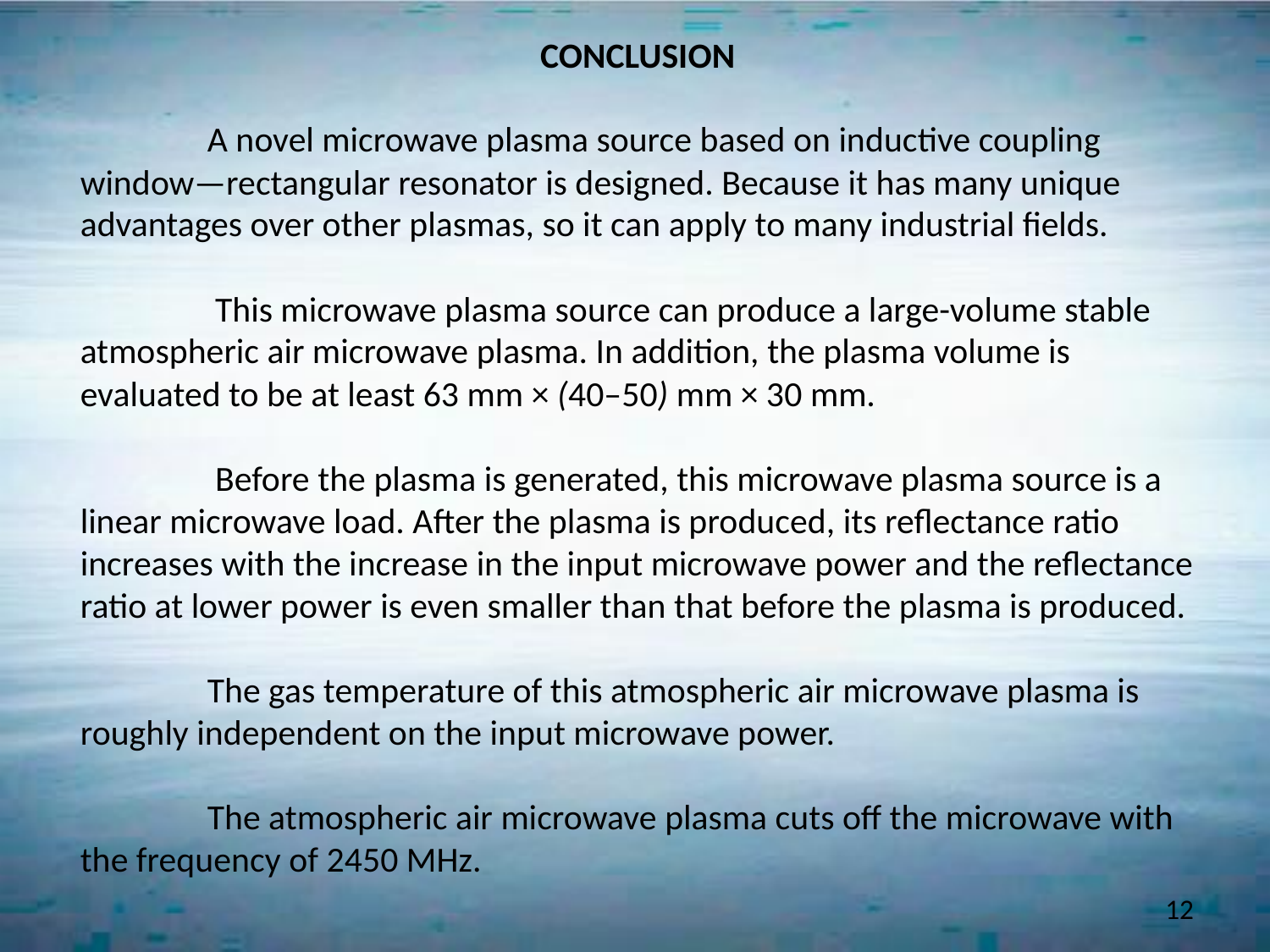

CONCLUSION

	A novel microwave plasma source based on inductive coupling window—rectangular resonator is designed. Because it has many unique advantages over other plasmas, so it can apply to many industrial fields.

	 This microwave plasma source can produce a large-volume stable atmospheric air microwave plasma. In addition, the plasma volume is evaluated to be at least 63 mm × (40–50) mm × 30 mm.

	 Before the plasma is generated, this microwave plasma source is a linear microwave load. After the plasma is produced, its reflectance ratio increases with the increase in the input microwave power and the reflectance ratio at lower power is even smaller than that before the plasma is produced.
	The gas temperature of this atmospheric air microwave plasma is roughly independent on the input microwave power.

	The atmospheric air microwave plasma cuts off the microwave with the frequency of 2450 MHz.
12